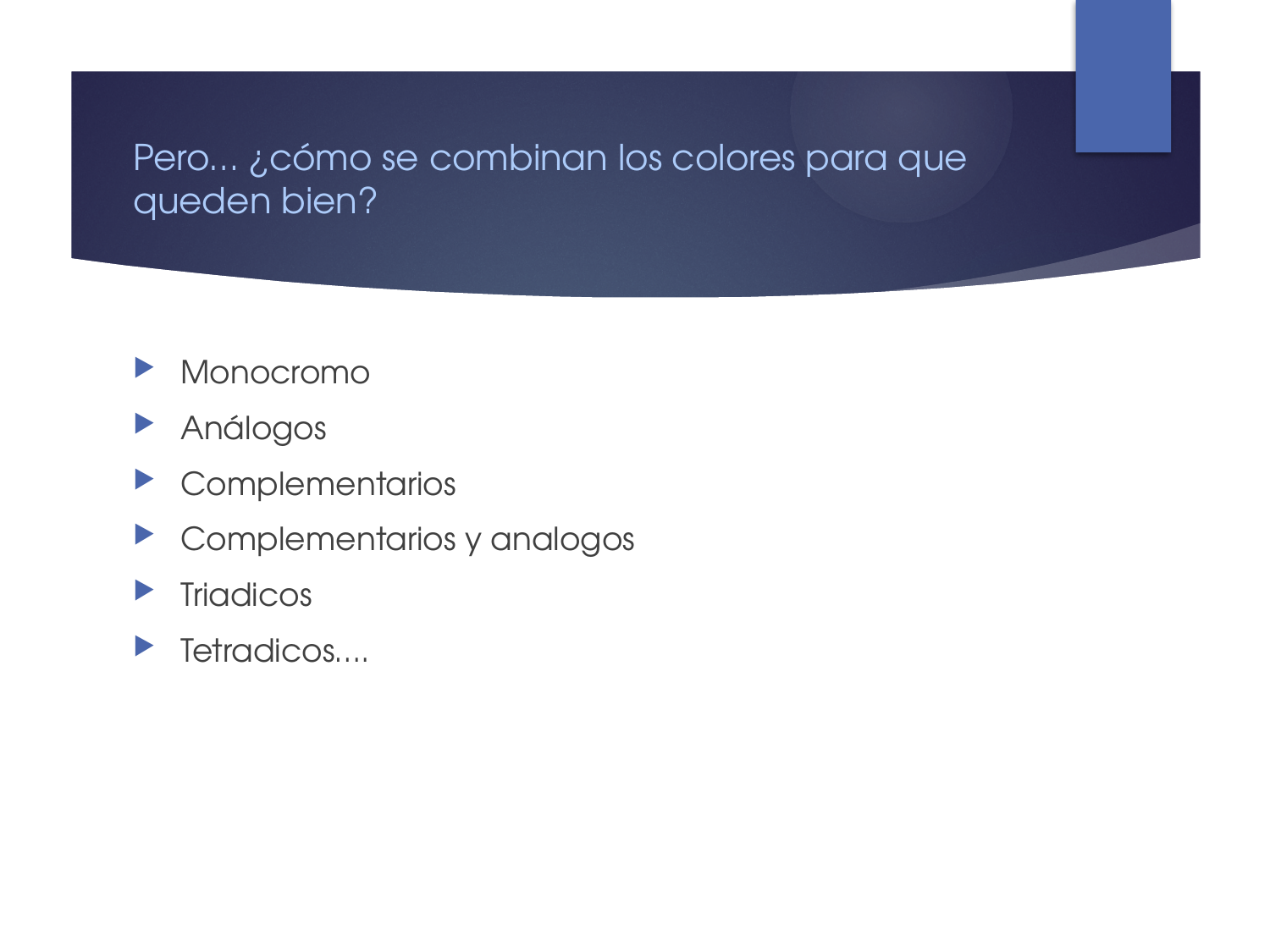

# Pero… ¿cómo se combinan los colores para que queden bien?
Monocromo
Análogos
Complementarios
Complementarios y analogos
Triadicos
Tetradicos….